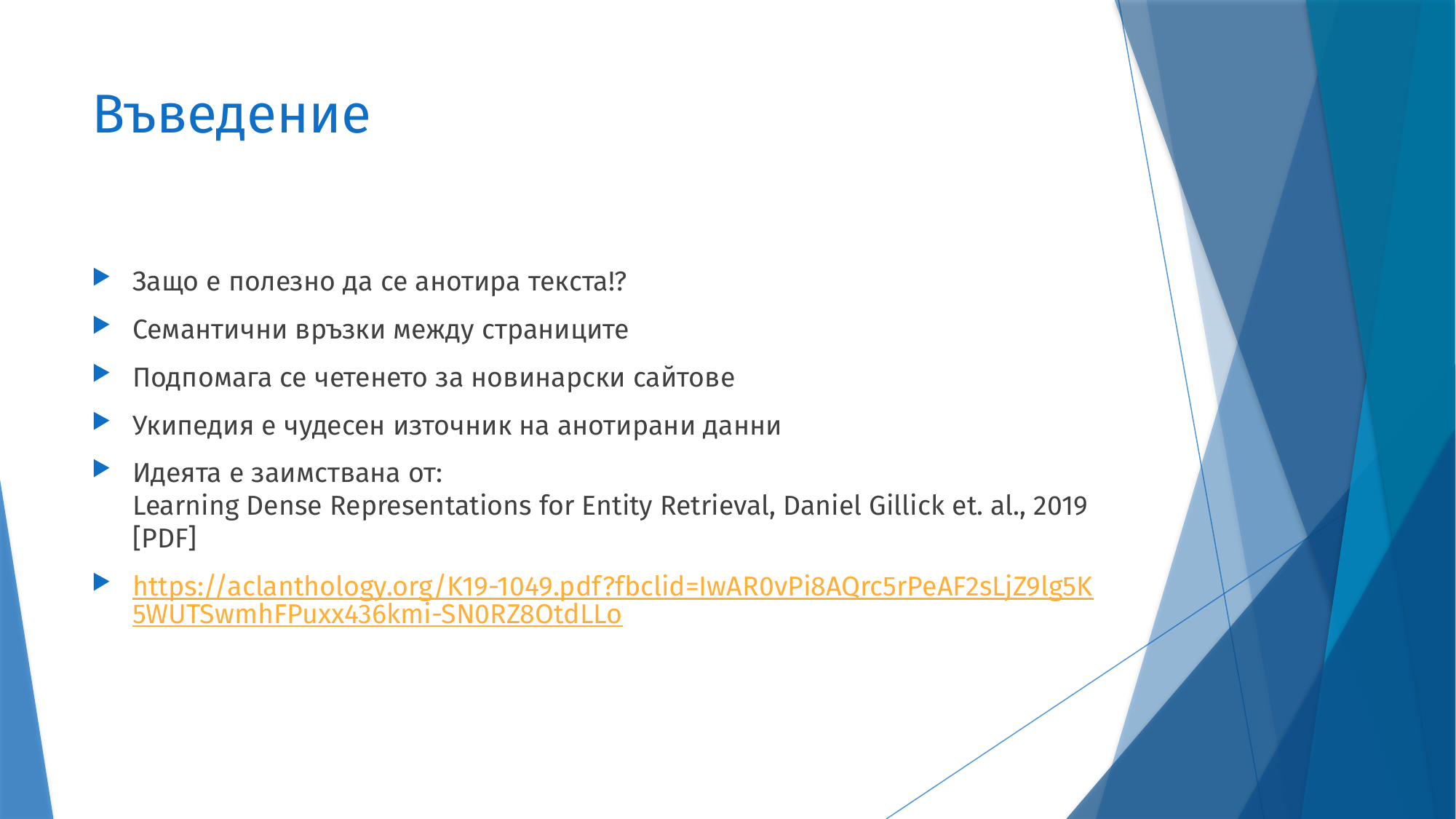

# Въведение
Защо е полезно да се анотира текста!?
Семантични връзки между страниците
Подпомага се четенето за новинарски сайтове
Укипедия е чудесен източник на анотирани данни
Идеята е заимствана от:
Learning Dense Representations for Entity Retrieval, Daniel Gillick et. al., 2019 [PDF]
https://aclanthology.org/K19-1049.pdf?fbclid=IwAR0vPi8AQrc5rPeAF2sLjZ9lg5K5WUTSwmhFPuxx436kmi-SN0RZ8OtdLLo